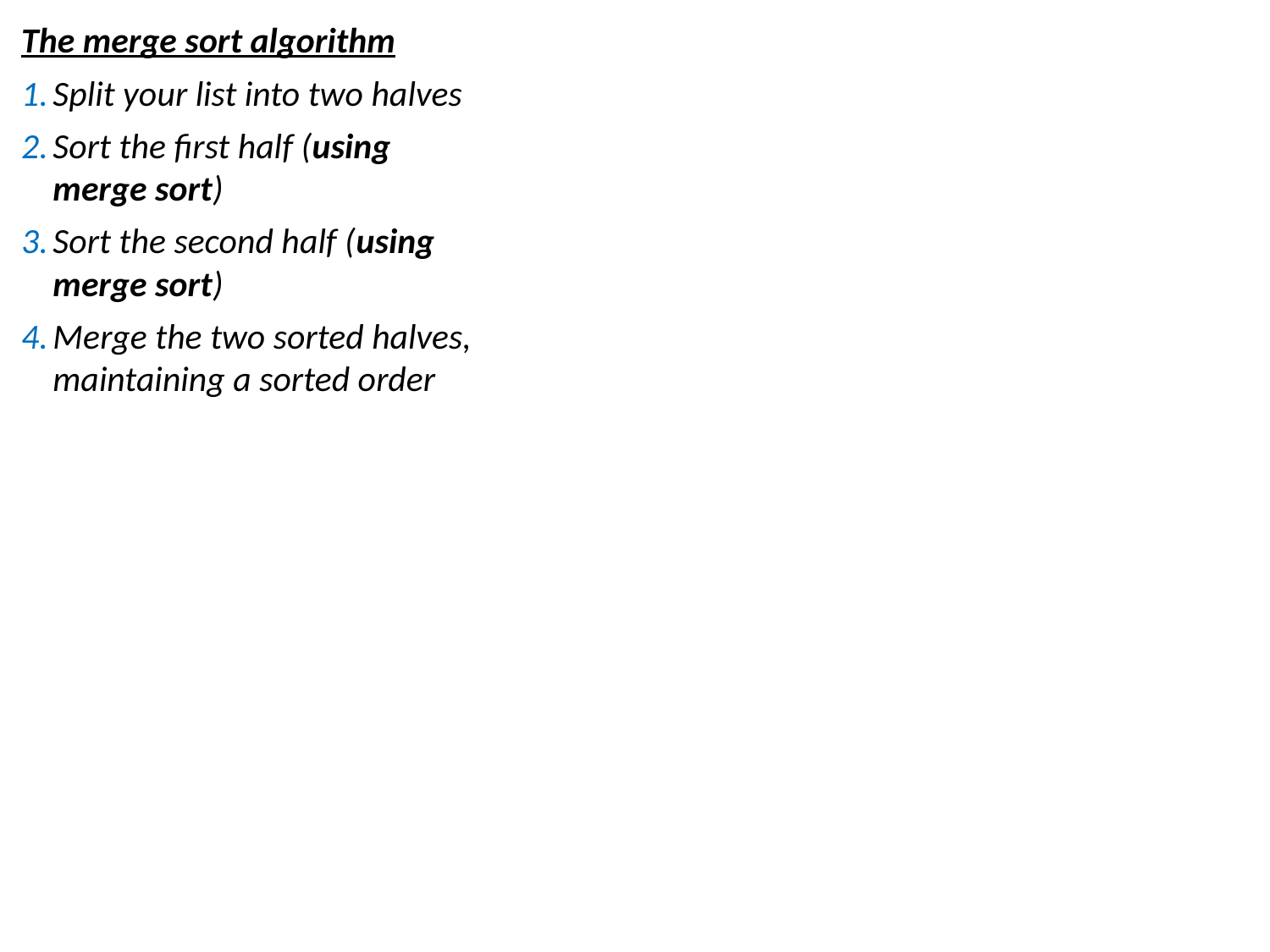

The merge sort algorithm
Split your list into two halves
Sort the first half (using merge sort)
Sort the second half (using merge sort)
Merge the two sorted halves,
maintaining a sorted order